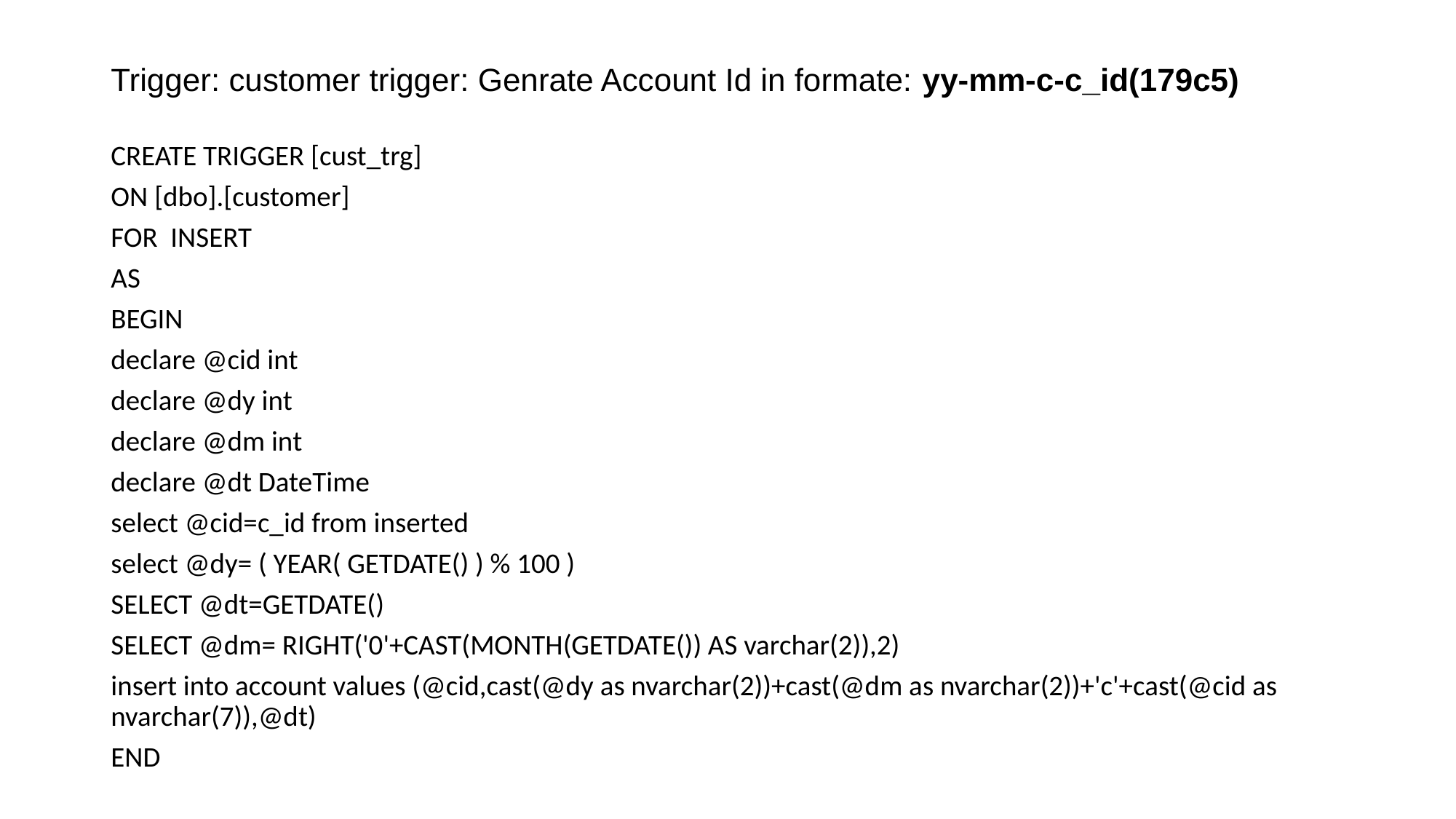

# Trigger: customer trigger: Genrate Account Id in formate: yy-mm-c-c_id(179c5)
CREATE TRIGGER [cust_trg]
ON [dbo].[customer]
FOR  INSERT
AS
BEGIN
declare @cid int
declare @dy int
declare @dm int
declare @dt DateTime
select @cid=c_id from inserted
select @dy= ( YEAR( GETDATE() ) % 100 )
SELECT @dt=GETDATE()
SELECT @dm= RIGHT('0'+CAST(MONTH(GETDATE()) AS varchar(2)),2)
insert into account values (@cid,cast(@dy as nvarchar(2))+cast(@dm as nvarchar(2))+'c'+cast(@cid as nvarchar(7)),@dt)
END